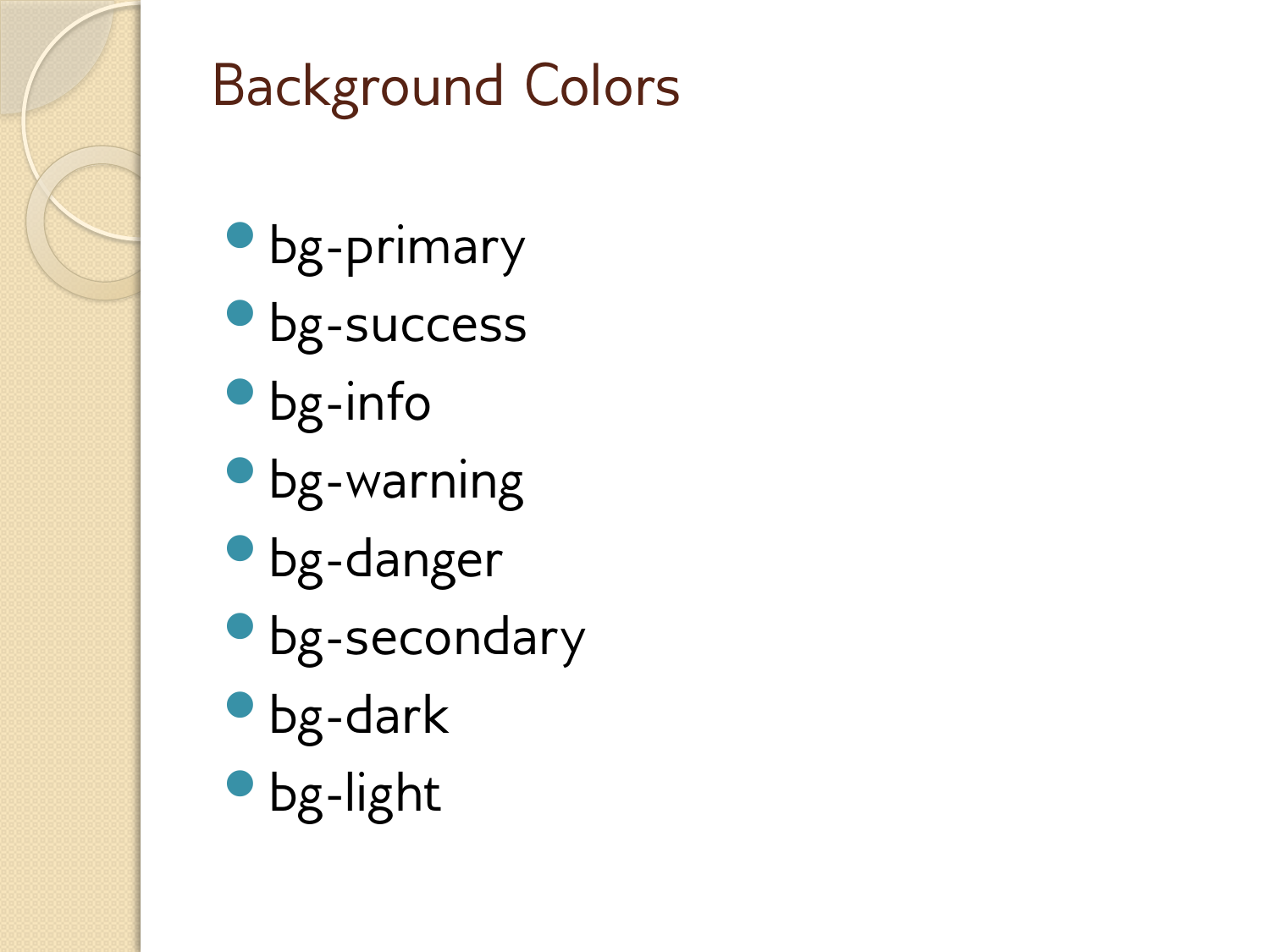

# Background Colors
bg-primary
bg-success
bg-info
bg-warning
bg-danger
bg-secondary
bg-dark
bg-light